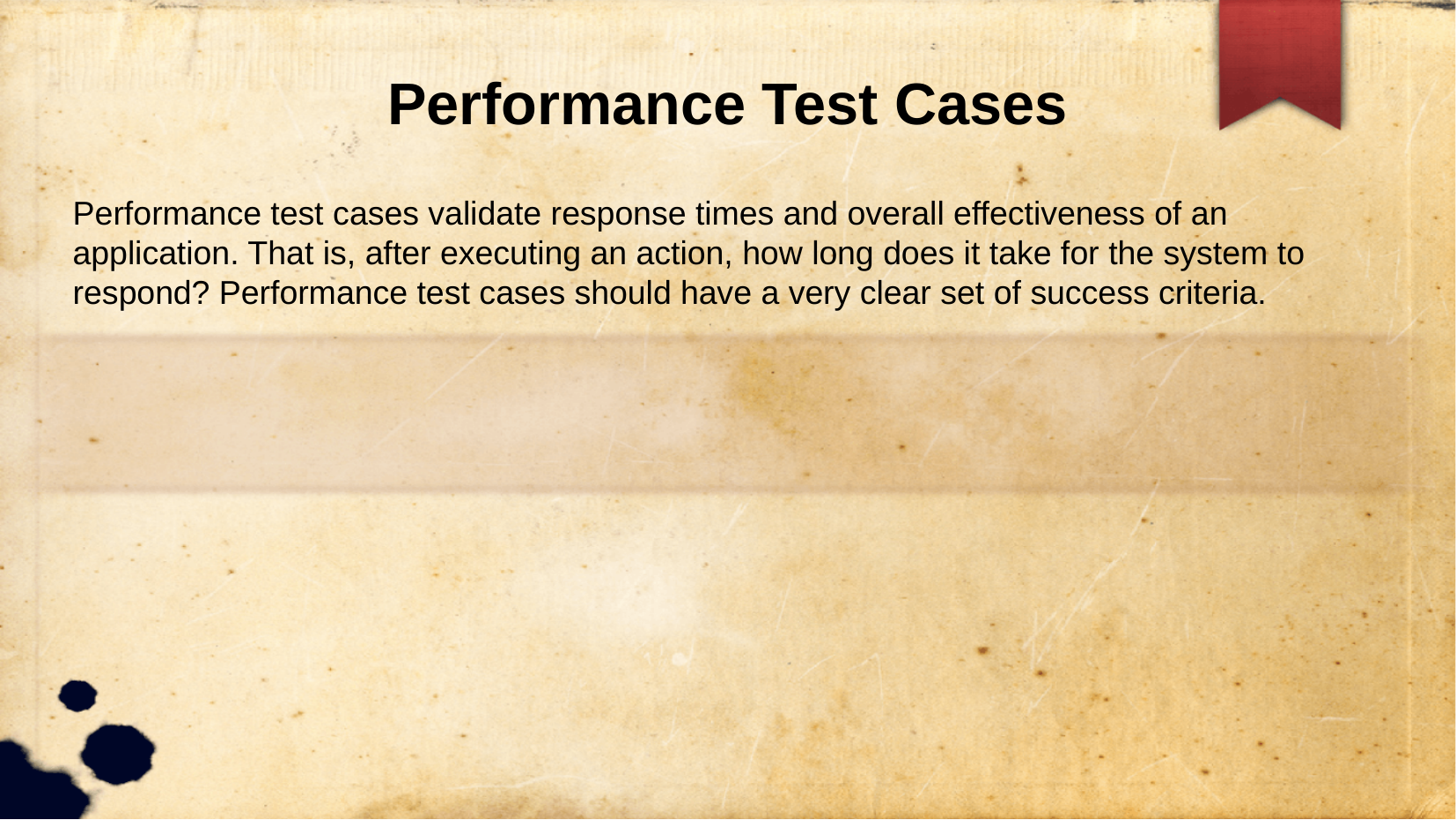

Performance Test Cases
Performance test cases validate response times and overall effectiveness of an application. That is, after executing an action, how long does it take for the system to respond? Performance test cases should have a very clear set of success criteria.